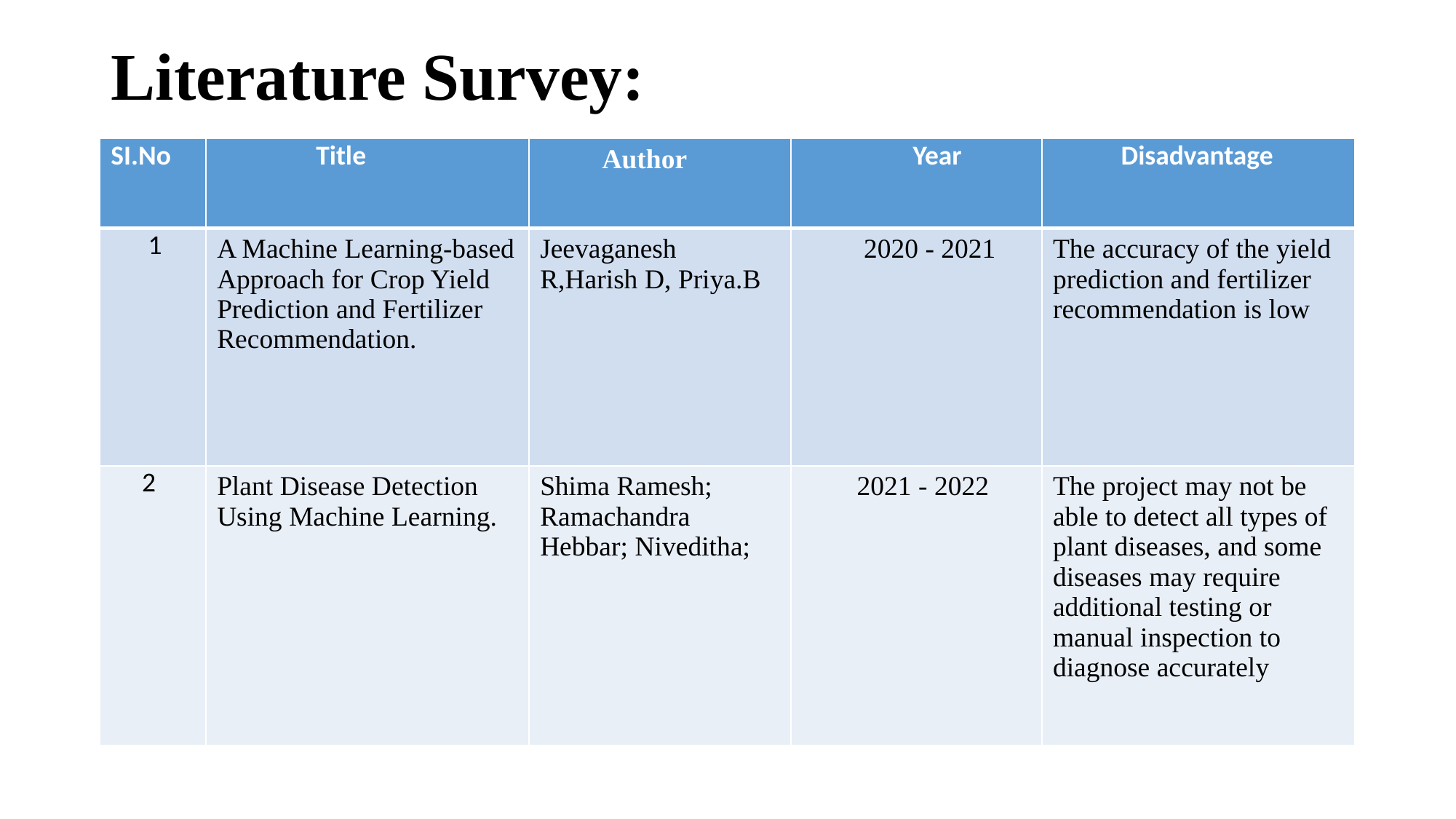

# Literature Survey:
| SI.No | Title | Author | Year | Disadvantage |
| --- | --- | --- | --- | --- |
| 1 | A Machine Learning-based Approach for Crop Yield Prediction and Fertilizer Recommendation. | Jeevaganesh R,Harish D, Priya.B | 2020 - 2021 | The accuracy of the yield prediction and fertilizer recommendation is low |
| 2 | Plant Disease Detection Using Machine Learning. | Shima Ramesh; Ramachandra Hebbar; Niveditha; | 2021 - 2022 | The project may not be able to detect all types of plant diseases, and some diseases may require additional testing or manual inspection to diagnose accurately |